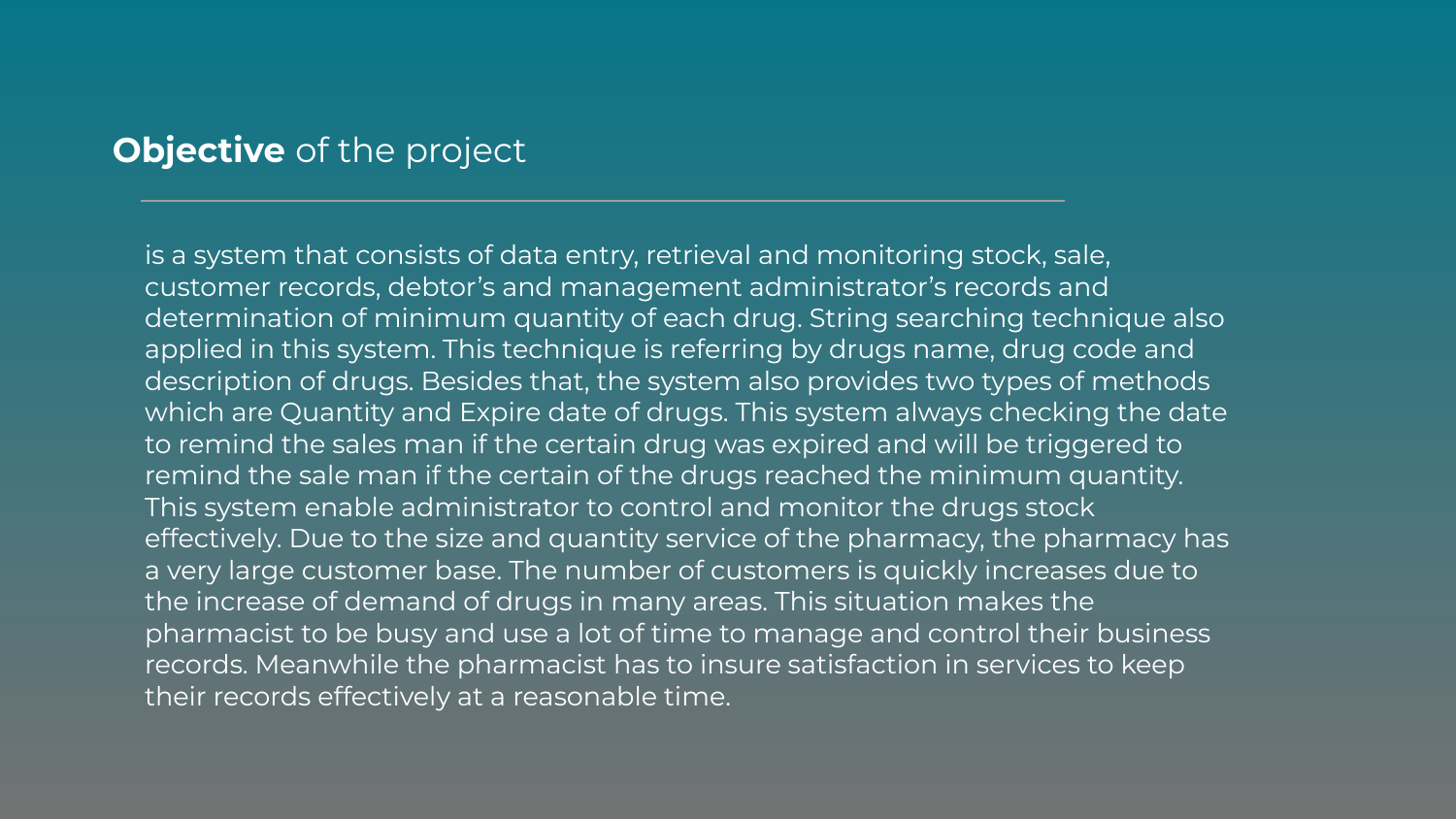

Objective of the project
is a system that consists of data entry, retrieval and monitoring stock, sale, customer records, debtor’s and management administrator’s records and determination of minimum quantity of each drug. String searching technique also applied in this system. This technique is referring by drugs name, drug code and description of drugs. Besides that, the system also provides two types of methods which are Quantity and Expire date of drugs. This system always checking the date to remind the sales man if the certain drug was expired and will be triggered to remind the sale man if the certain of the drugs reached the minimum quantity. This system enable administrator to control and monitor the drugs stock effectively. Due to the size and quantity service of the pharmacy, the pharmacy has a very large customer base. The number of customers is quickly increases due to the increase of demand of drugs in many areas. This situation makes the pharmacist to be busy and use a lot of time to manage and control their business records. Meanwhile the pharmacist has to insure satisfaction in services to keep their records effectively at a reasonable time.